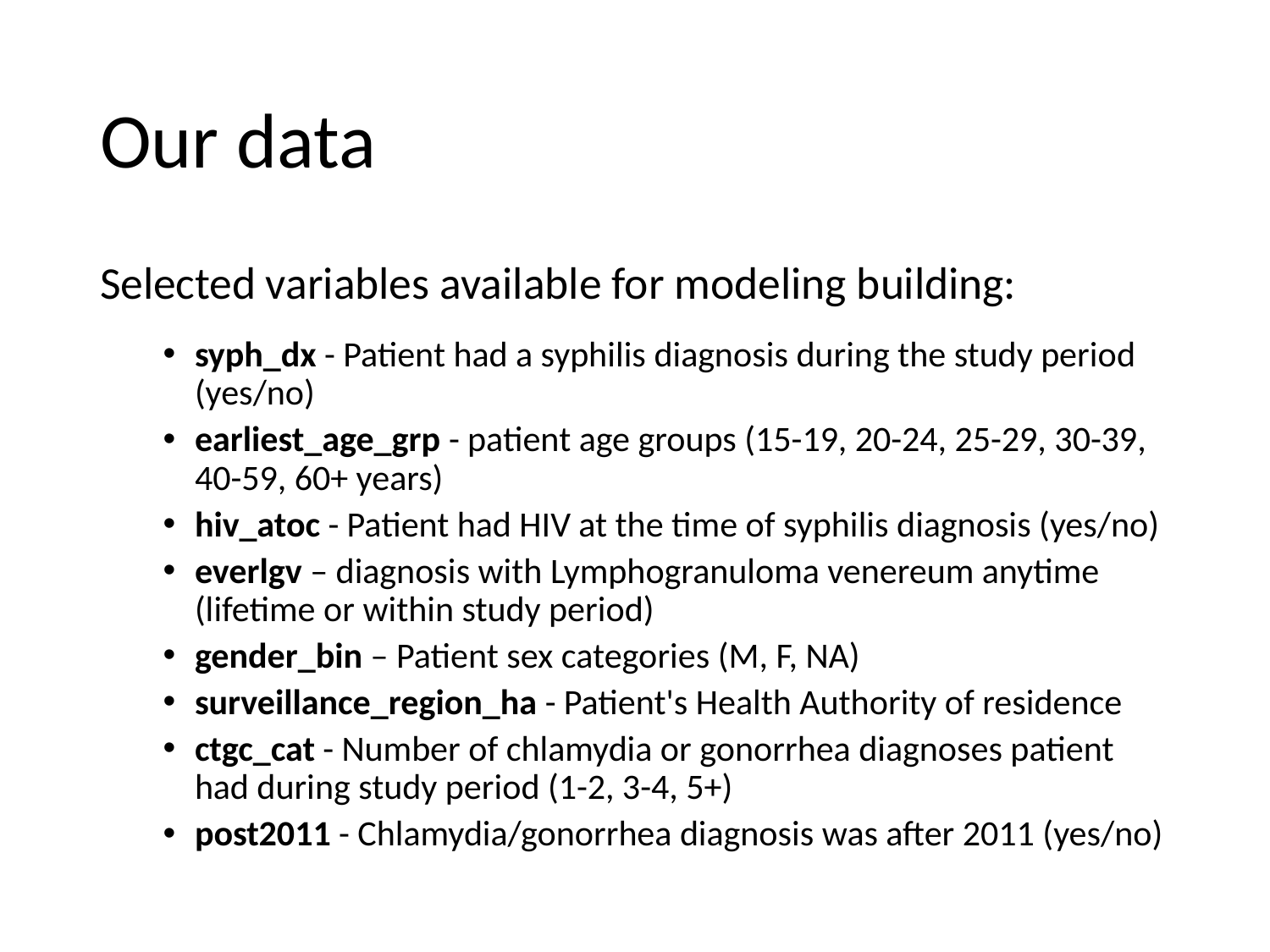

# Our data
Selected variables available for modeling building:
syph_dx - Patient had a syphilis diagnosis during the study period (yes/no)
earliest_age_grp - patient age groups (15-19, 20-24, 25-29, 30-39, 40-59, 60+ years)
hiv_atoc - Patient had HIV at the time of syphilis diagnosis (yes/no)
everlgv – diagnosis with Lymphogranuloma venereum anytime (lifetime or within study period)
gender_bin – Patient sex categories (M, F, NA)
surveillance_region_ha - Patient's Health Authority of residence
ctgc_cat - Number of chlamydia or gonorrhea diagnoses patient had during study period (1-2, 3-4, 5+)
post2011 - Chlamydia/gonorrhea diagnosis was after 2011 (yes/no)